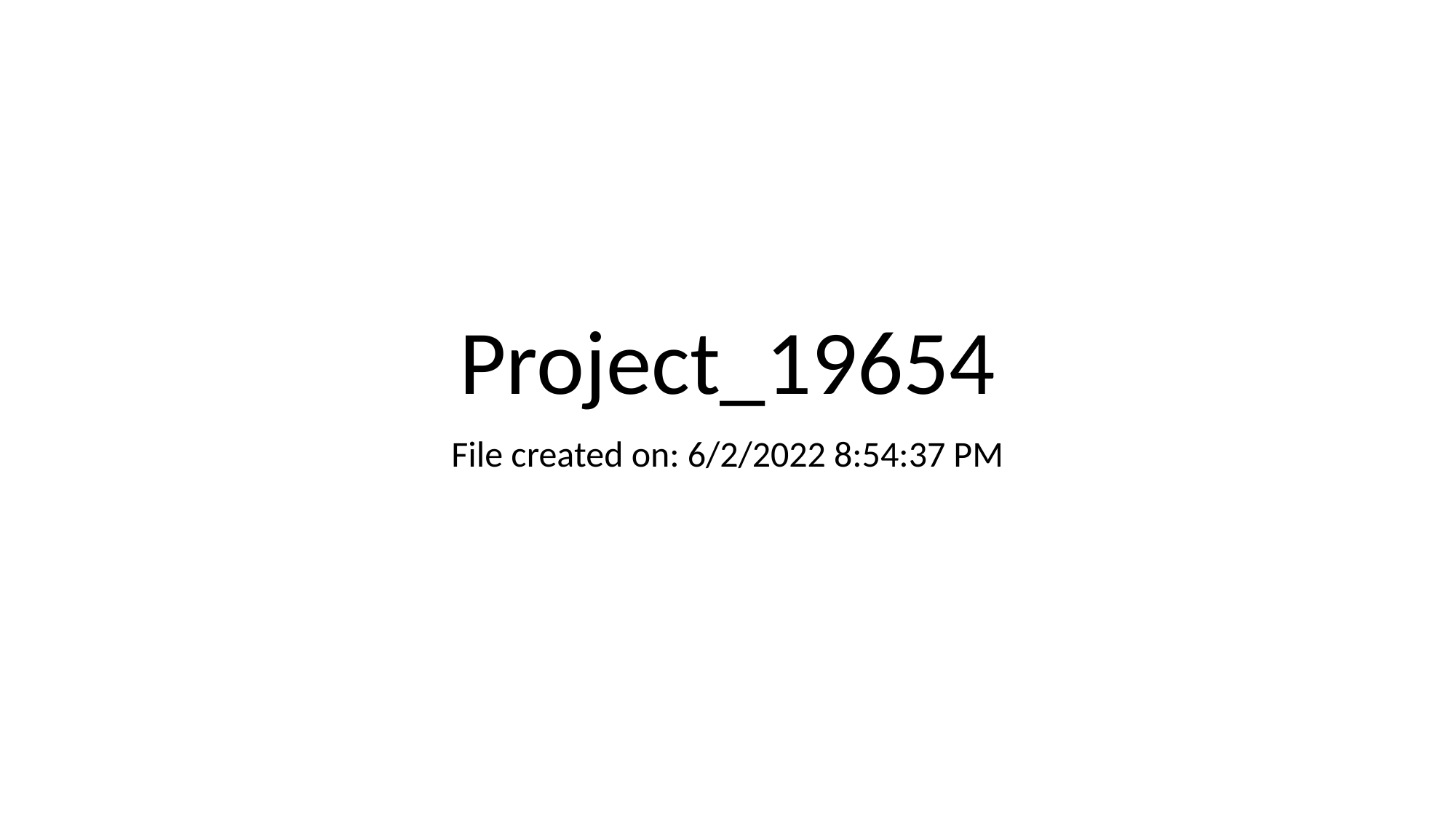

# Project_19654
File created on: 6/2/2022 8:54:37 PM